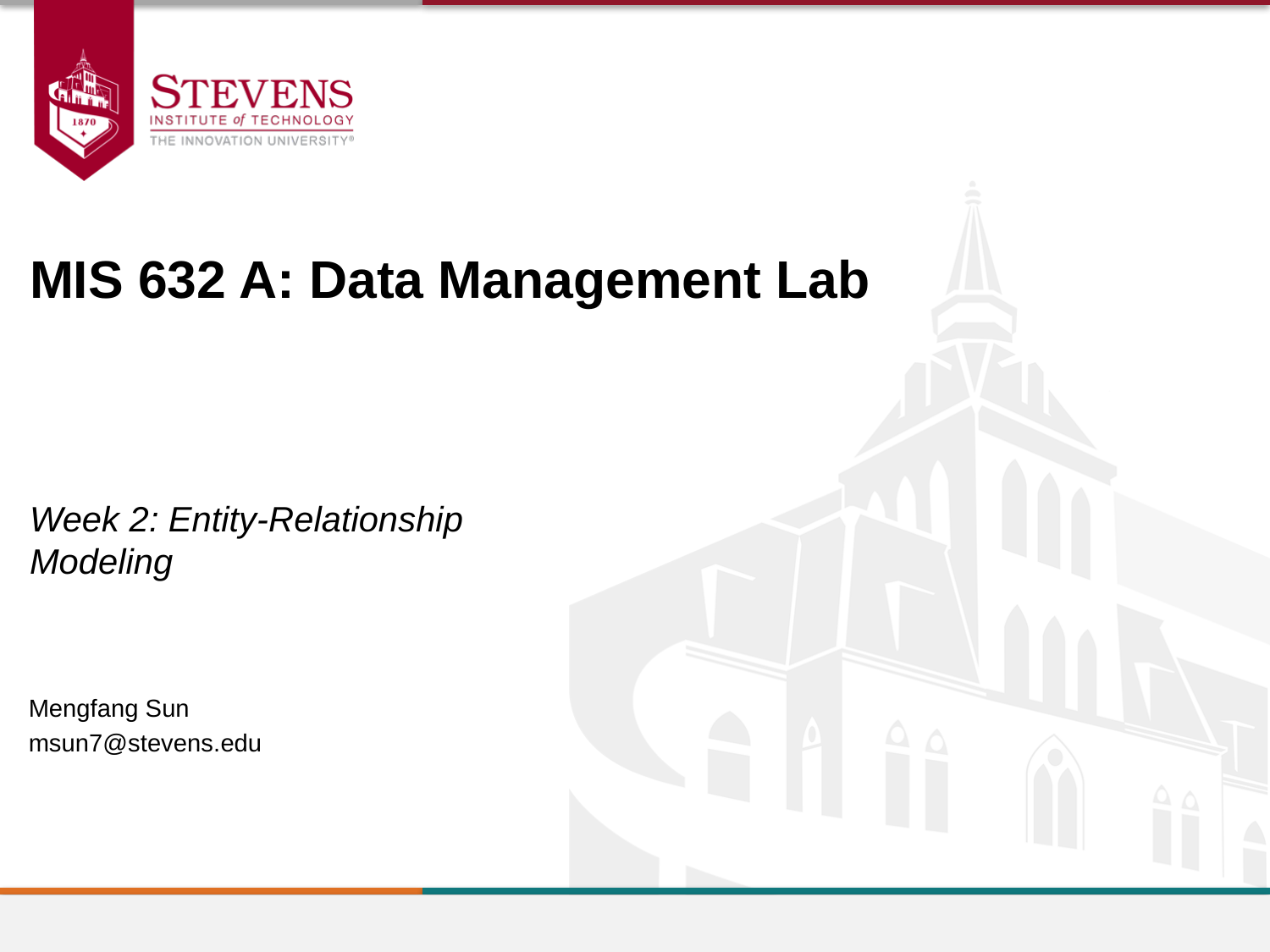

MIS 632 A: Data Management Lab

Week 2: Entity-Relationship Modeling
Mengfang Sun
msun7@stevens.edu